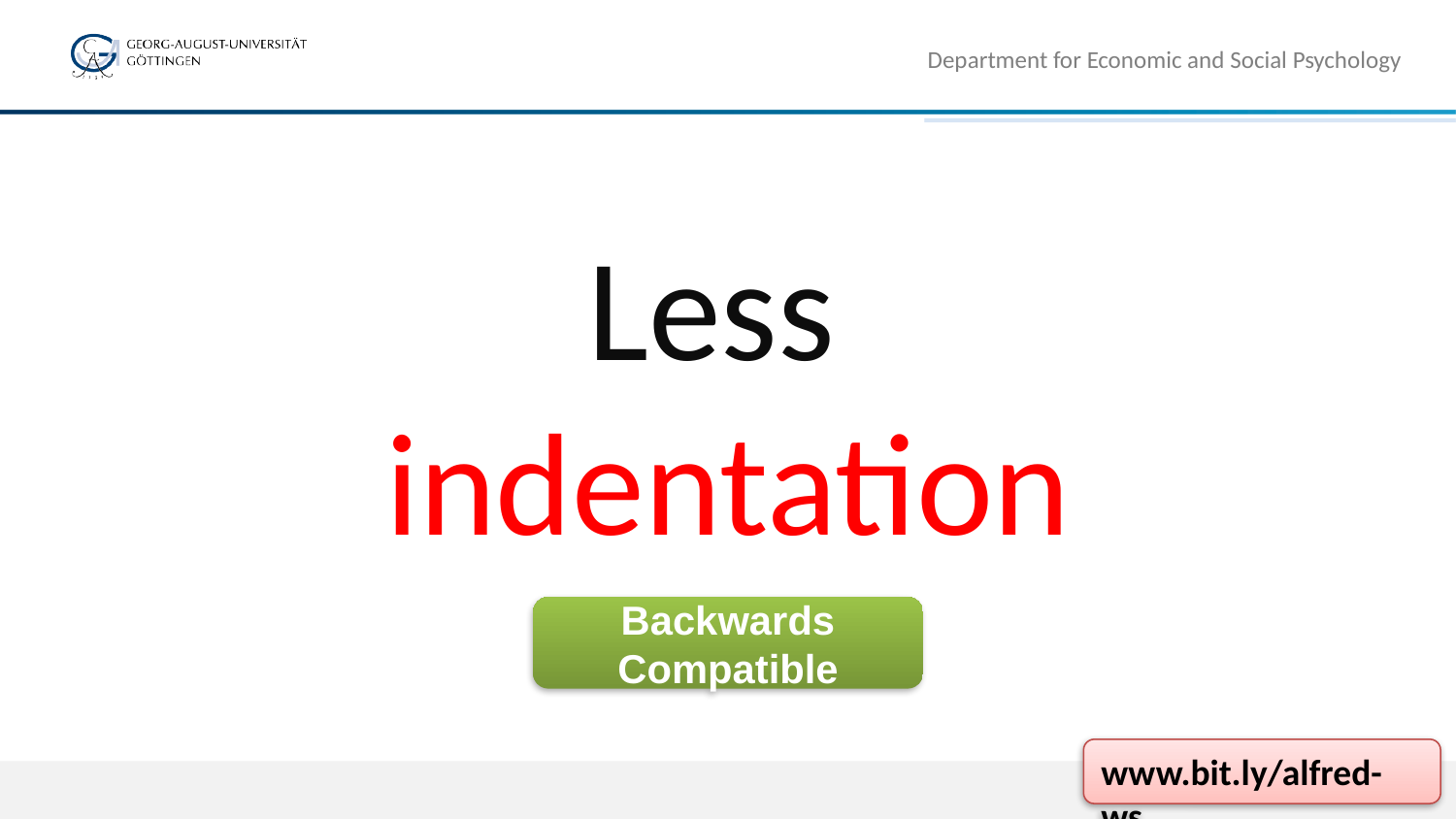

Department for Economic and Social Psychology
# Less indentation
Backwards Compatible
www.bit.ly/alfred-ws